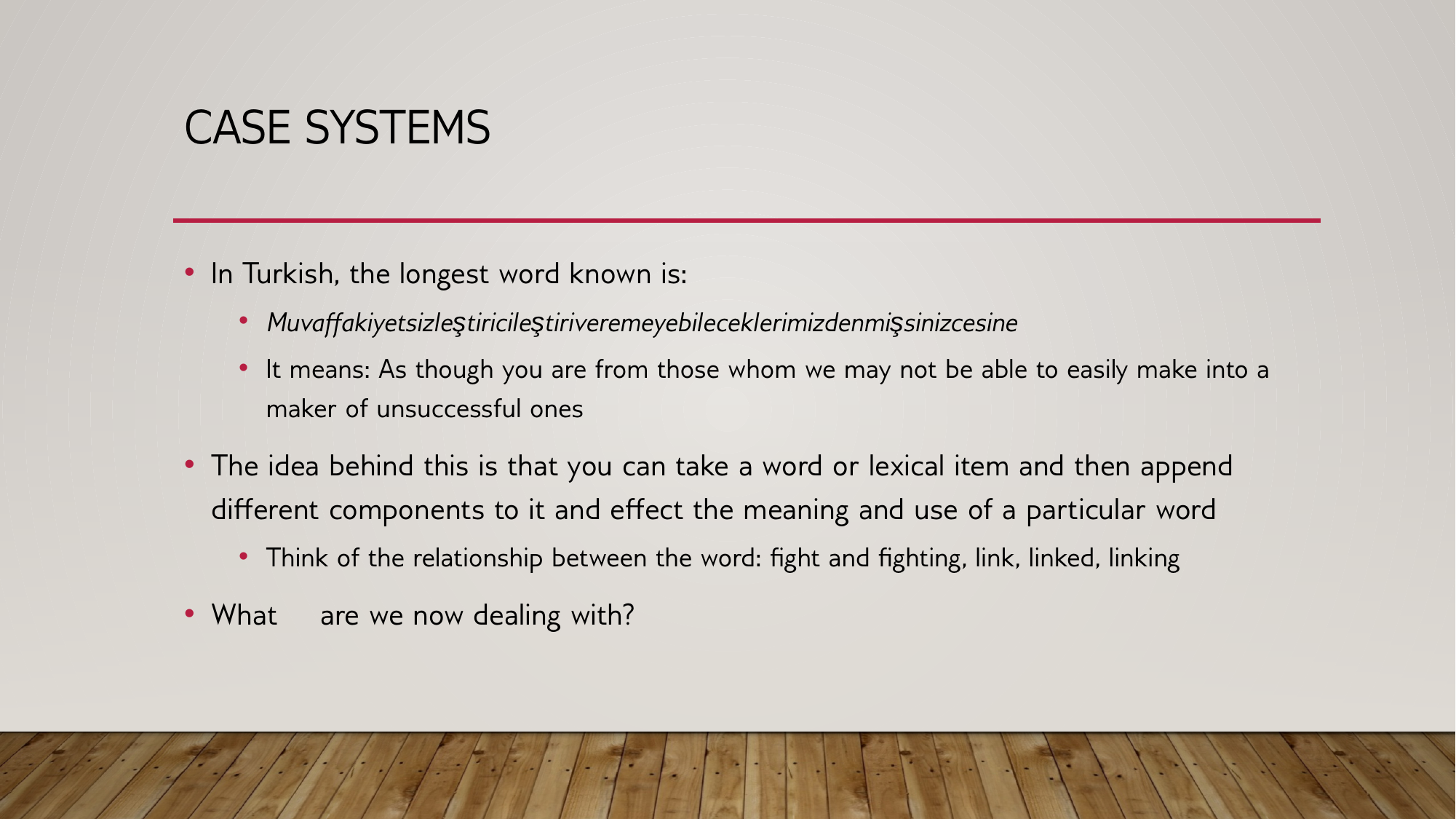

# Case systems
In Turkish, the longest word known is:
Muvaffakiyetsizleştiricileştiriveremeyebileceklerimizdenmişsinizcesine
It means: As though you are from those whom we may not be able to easily make into a maker of unsuccessful ones
The idea behind this is that you can take a word or lexical item and then append different components to it and effect the meaning and use of a particular word
Think of the relationship between the word: fight and fighting, link, linked, linking
What 	are we now dealing with?